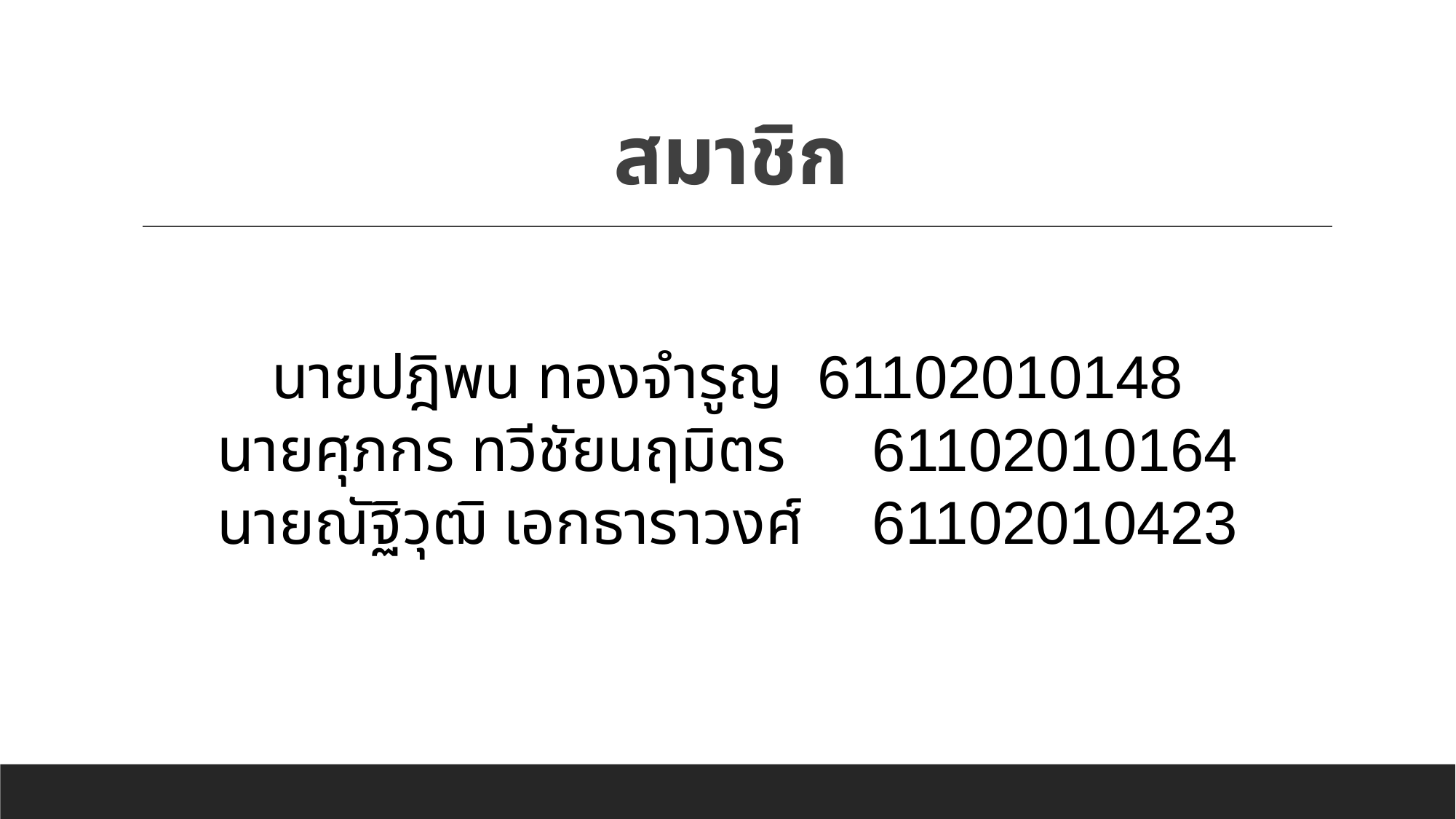

# สมาชิก
นายปฎิพน ทองจำรูญ 	61102010148
นายศุภกร ทวีชัยนฤมิตร 	61102010164
นายณัฐิวุฒิ เอกธาราวงศ์ 	61102010423